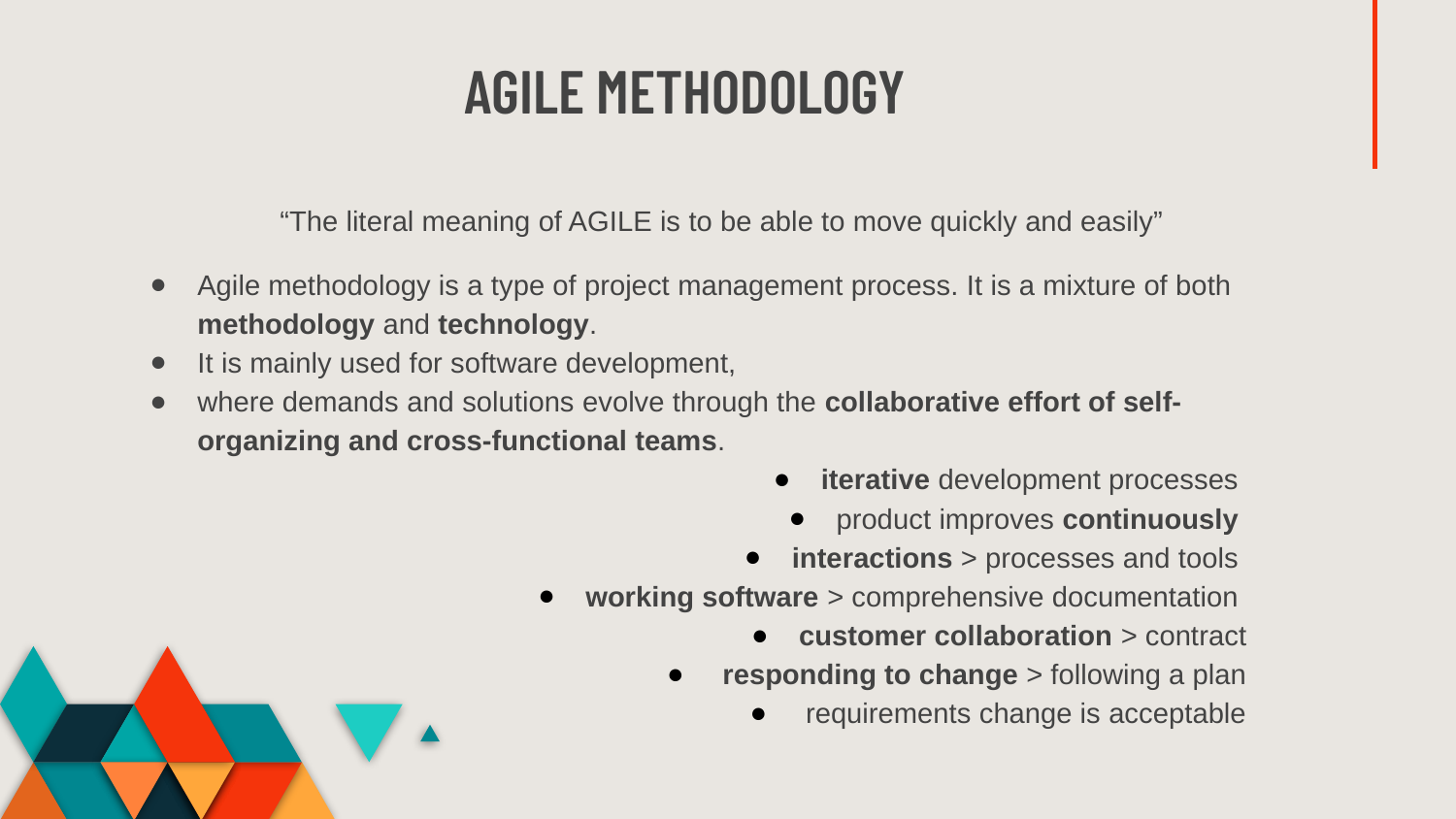

AGILE METHODOLOGY

“The literal meaning of AGILE is to be able to move quickly and easily”
Agile methodology is a type of project management process. It is a mixture of both methodology and technology.
It is mainly used for software development,
where demands and solutions evolve through the collaborative effort of self-organizing and cross-functional teams.
iterative development processes
product improves continuously
interactions > processes and tools
working software > comprehensive documentation
customer collaboration > contract
 responding to change > following a plan
 requirements change is acceptable